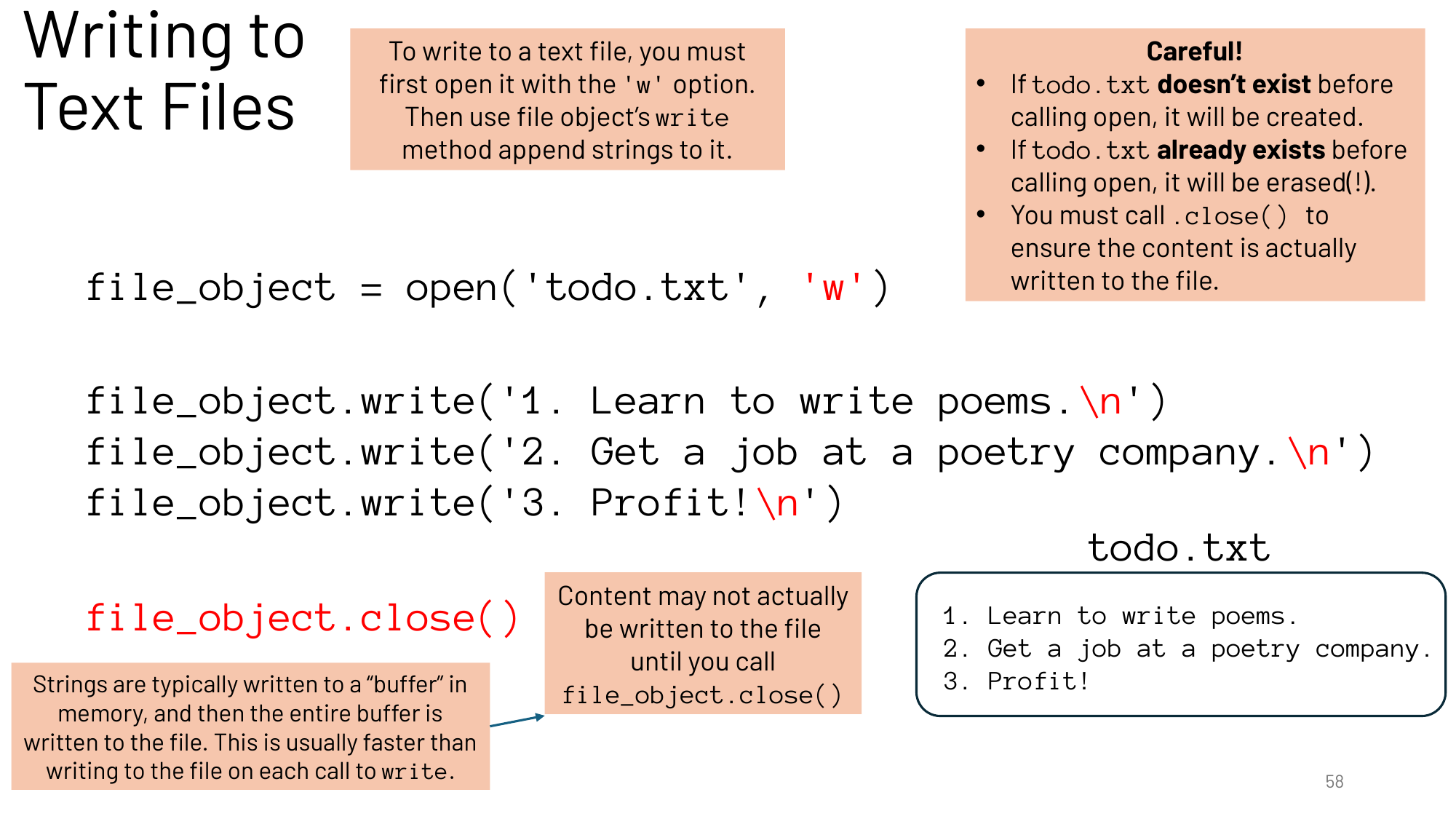

# Writing to Text Files
Careful!
If todo.txt doesn’t exist before calling open, it will be created.
If todo.txt already exists before calling open, it will be erased(!).
You must call .close() to ensure the content is actually written to the file.
To write to a text file, you must first open it with the 'w' option.
Then use file object’s write method append strings to it.
file_object = open('todo.txt', 'w')
file_object.write('1. Learn to write poems.\n')
file_object.write('2. Get a job at a poetry company.\n')
file_object.write('3. Profit!\n')
todo.txt

1. Learn to write poems.
2. Get a job at a poetry company.
3. Profit!
Content may not actually be written to the file until you call file_object.close()
file_object.close()
Strings are typically written to a “buffer” in memory, and then the entire buffer is written to the file. This is usually faster than writing to the file on each call to write.
58